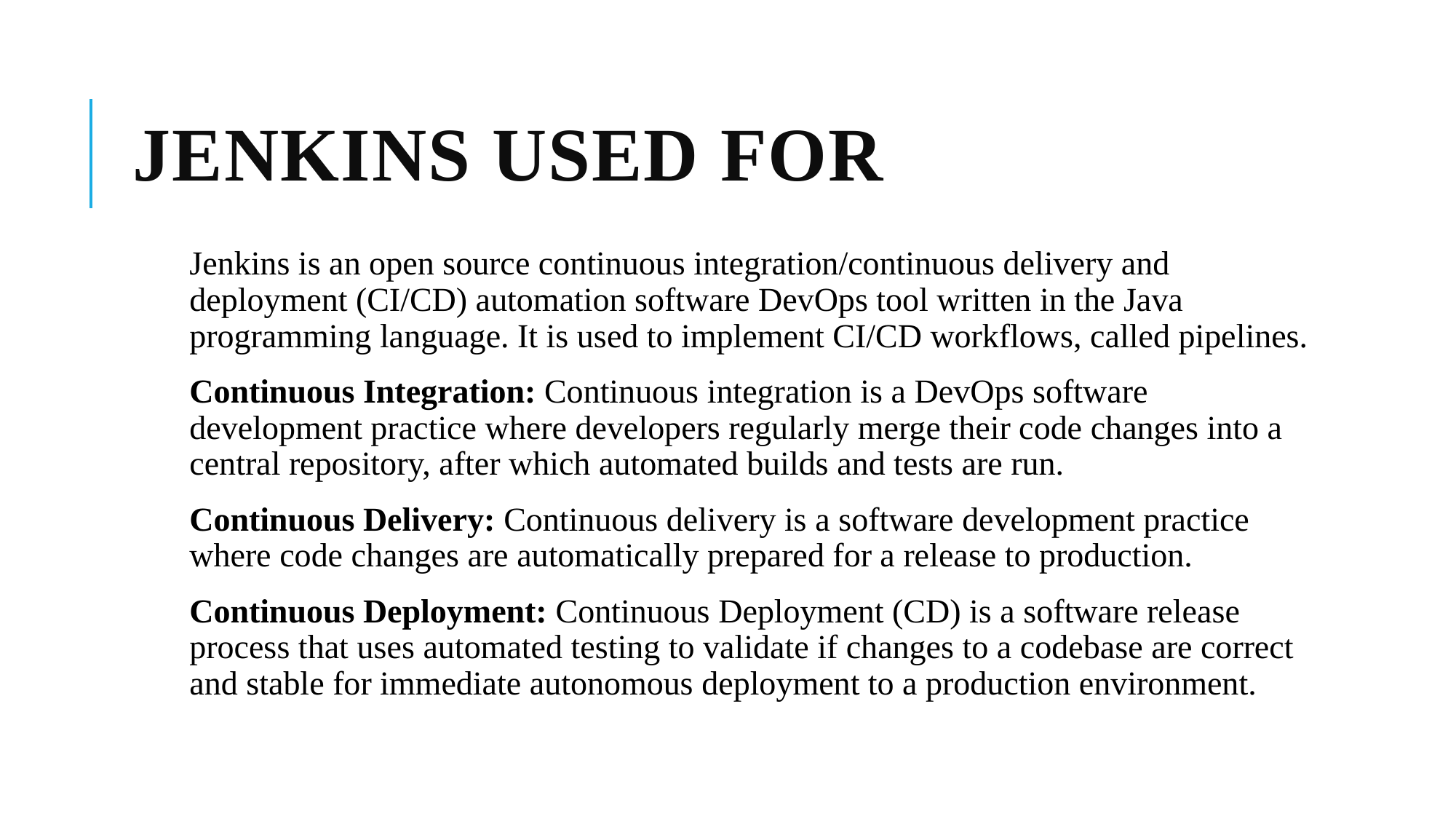

# Jenkins used for
Jenkins is an open source continuous integration/continuous delivery and deployment (CI/CD) automation software DevOps tool written in the Java programming language. It is used to implement CI/CD workflows, called pipelines.
Continuous Integration: Continuous integration is a DevOps software development practice where developers regularly merge their code changes into a central repository, after which automated builds and tests are run.
Continuous Delivery: Continuous delivery is a software development practice where code changes are automatically prepared for a release to production.
Continuous Deployment: Continuous Deployment (CD) is a software release process that uses automated testing to validate if changes to a codebase are correct and stable for immediate autonomous deployment to a production environment.